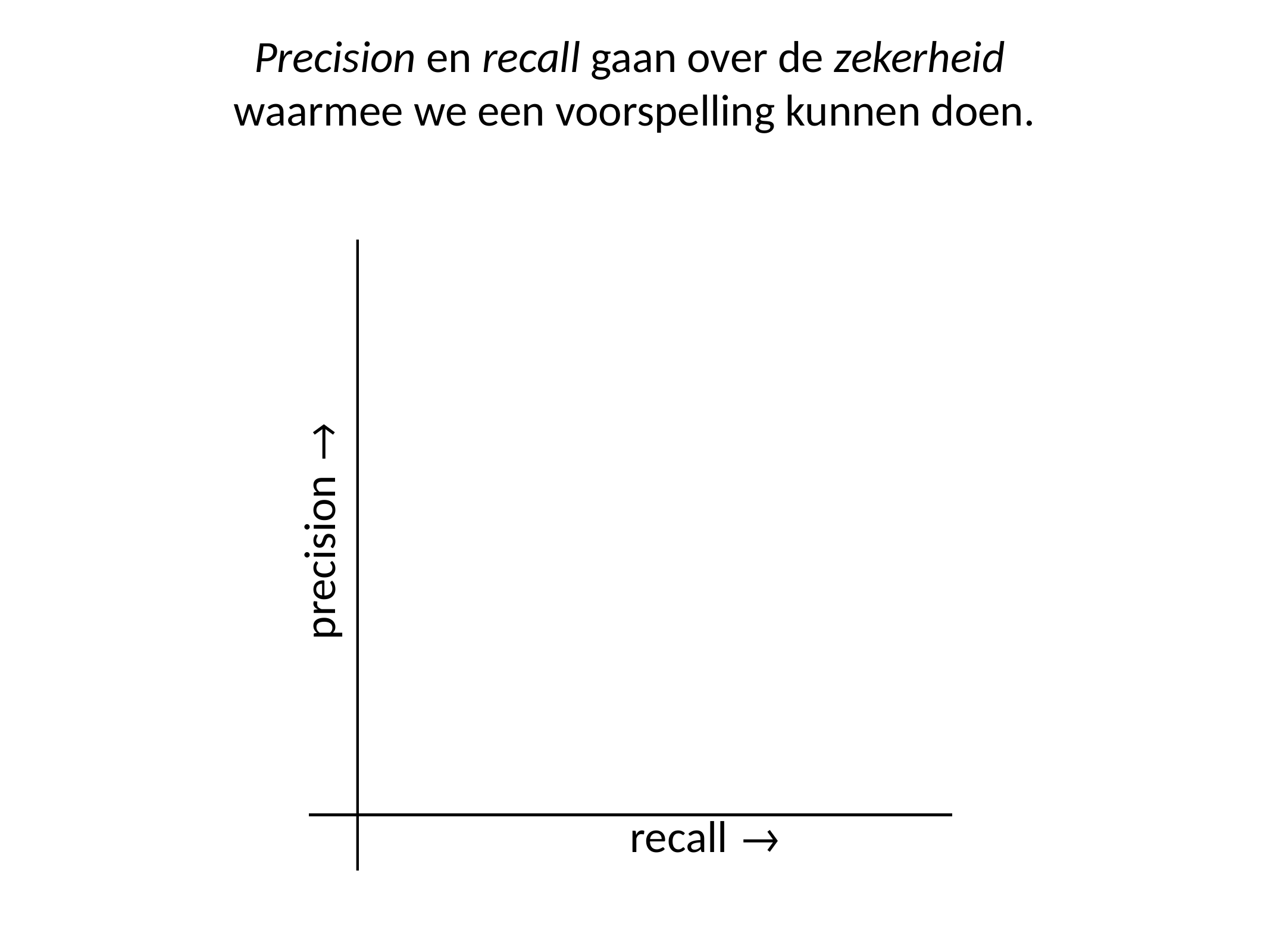

Precision en recall gaan over de zekerheid
waarmee we een voorspelling kunnen doen.

precision →
recall →